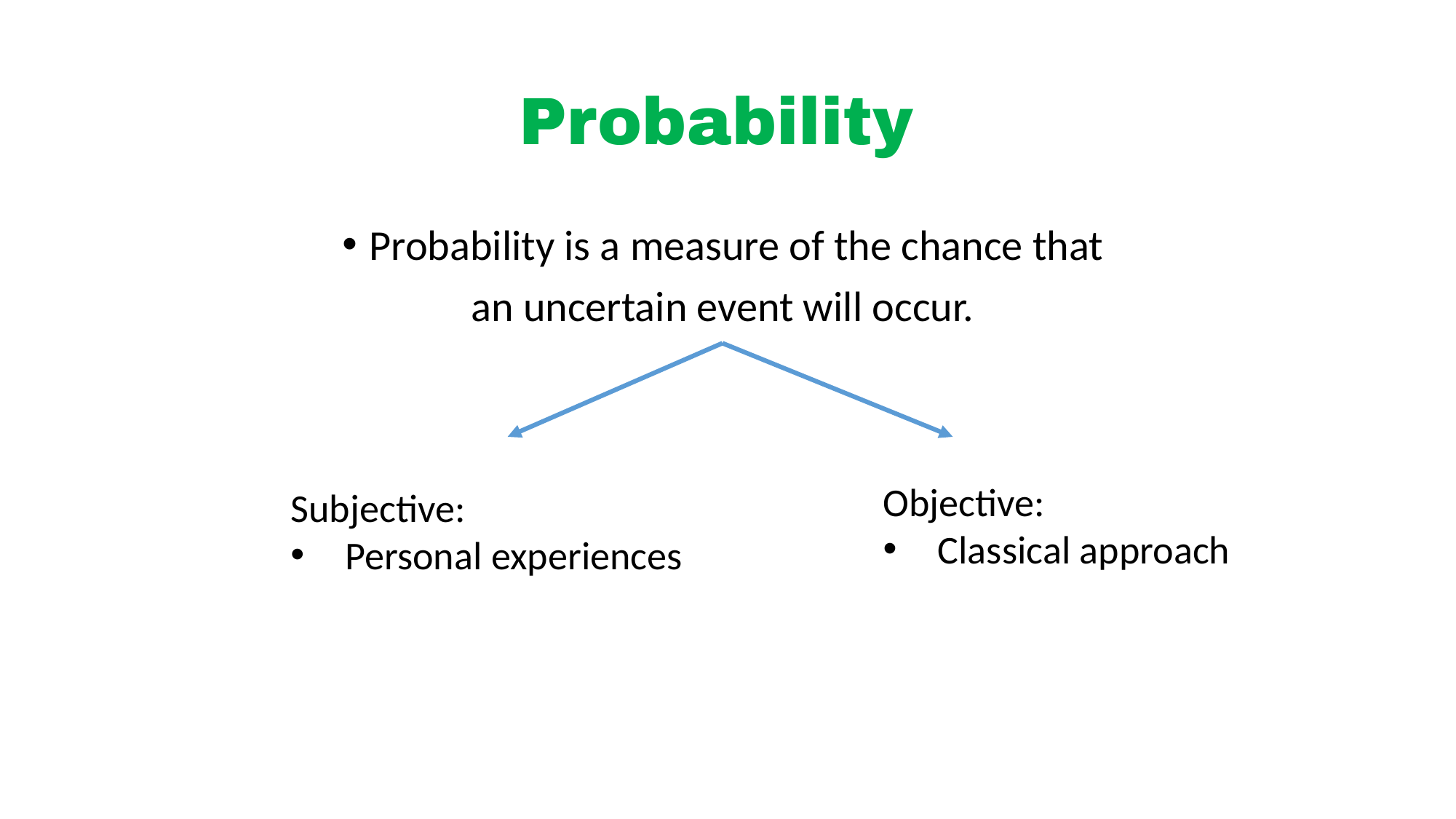

# Probability
Probability is a measure of the chance that
an uncertain event will occur.
Objective:
Classical approach
Subjective:
Personal experiences